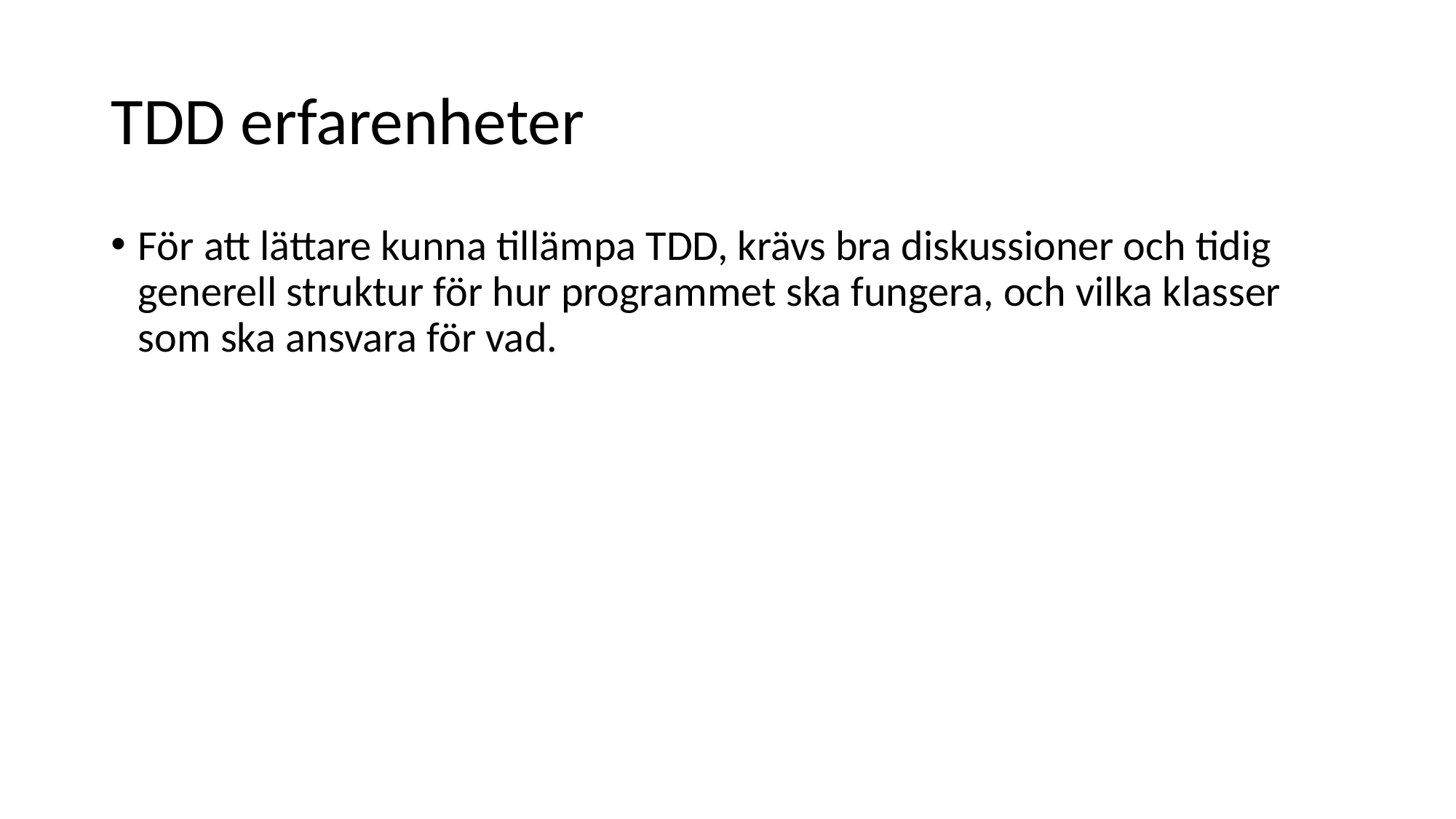

# TDD erfarenheter
För att lättare kunna tillämpa TDD, krävs bra diskussioner och tidig generell struktur för hur programmet ska fungera, och vilka klasser som ska ansvara för vad.